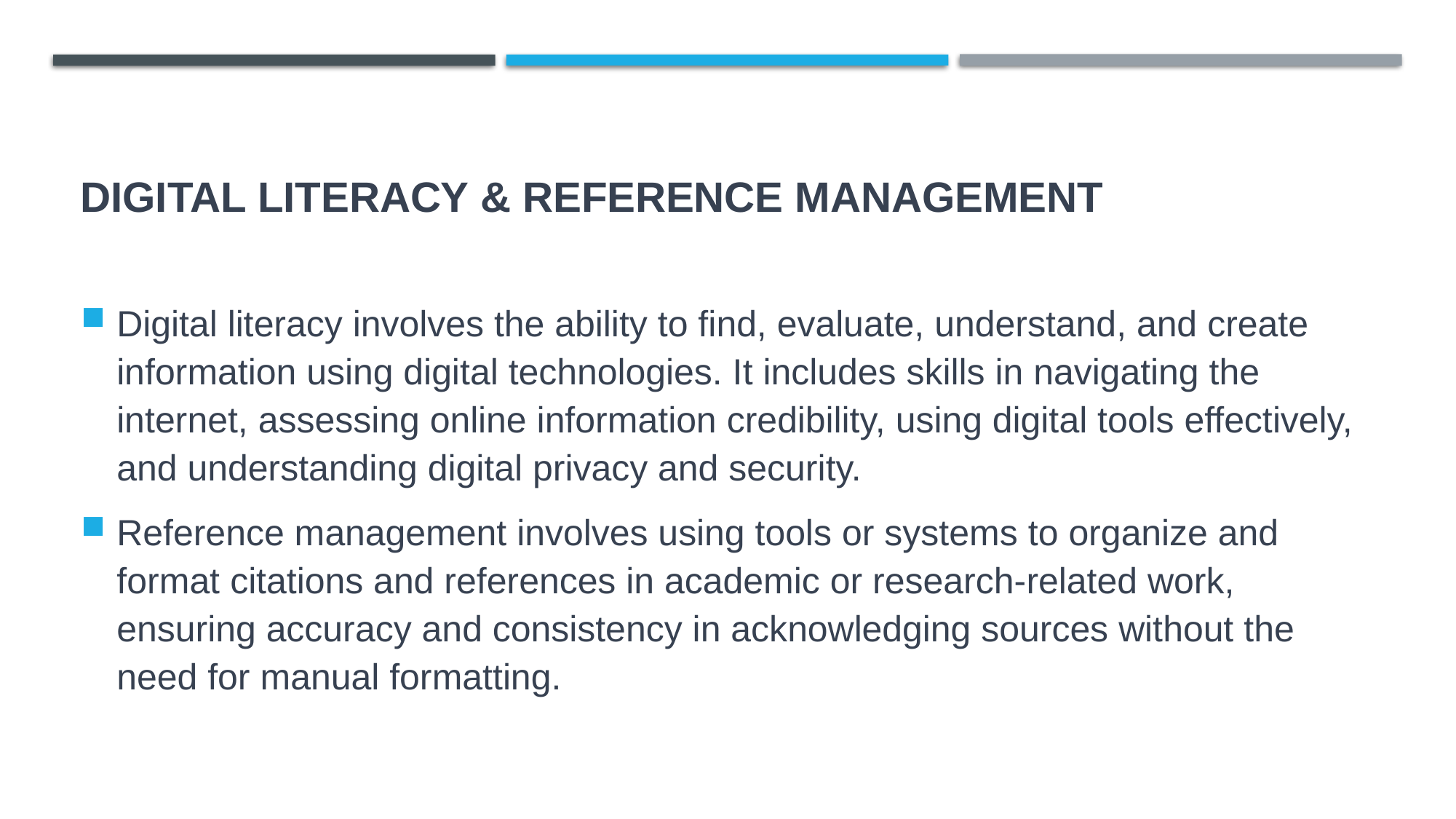

# Digital literacy & Reference management
Digital literacy involves the ability to find, evaluate, understand, and create information using digital technologies. It includes skills in navigating the internet, assessing online information credibility, using digital tools effectively, and understanding digital privacy and security.
Reference management involves using tools or systems to organize and format citations and references in academic or research-related work, ensuring accuracy and consistency in acknowledging sources without the need for manual formatting.